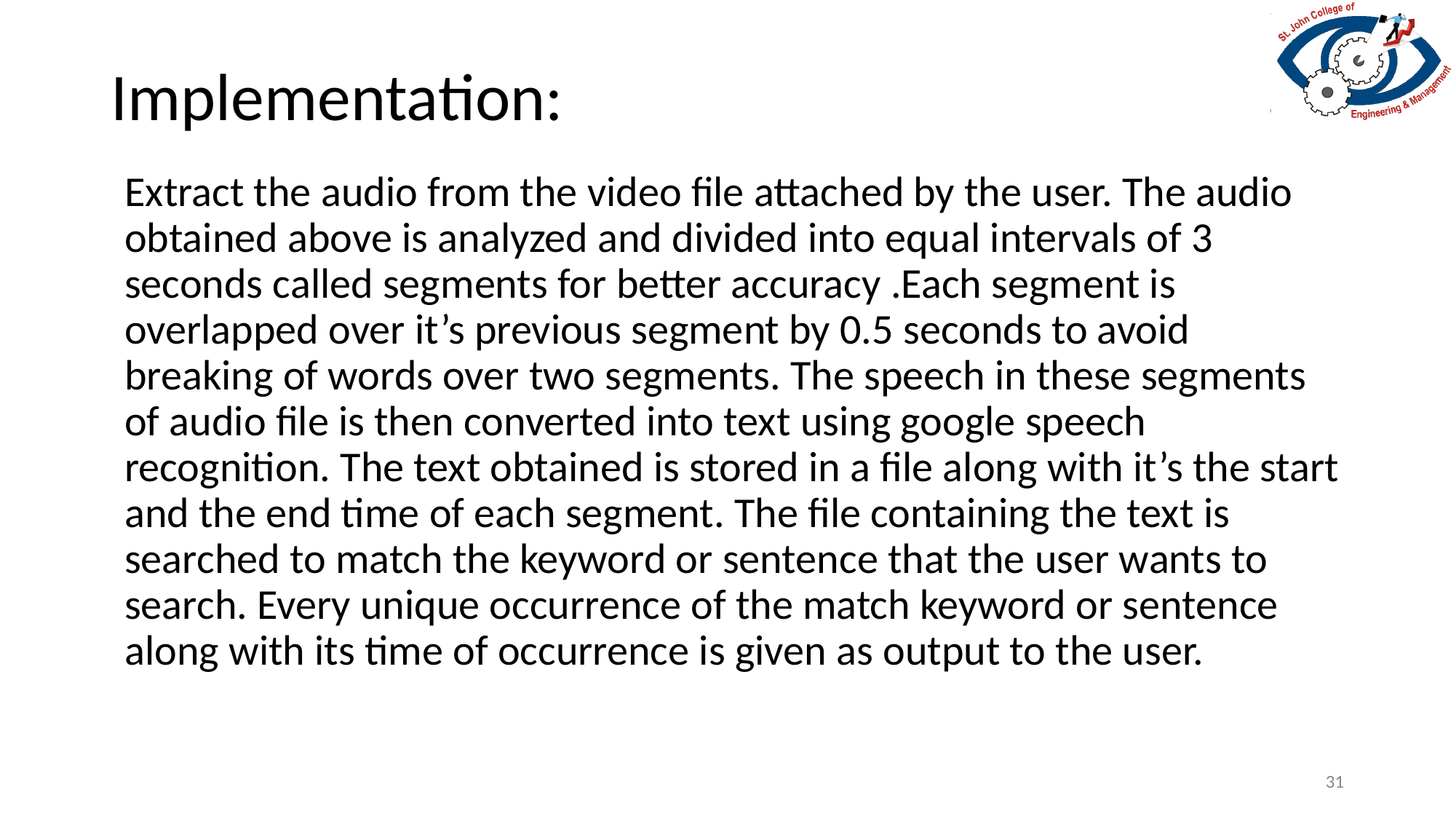

# Implementation:
Extract the audio from the video file attached by the user. The audio obtained above is analyzed and divided into equal intervals of 3 seconds called segments for better accuracy .Each segment is overlapped over it’s previous segment by 0.5 seconds to avoid breaking of words over two segments. The speech in these segments of audio file is then converted into text using google speech recognition. The text obtained is stored in a file along with it’s the start and the end time of each segment. The file containing the text is searched to match the keyword or sentence that the user wants to search. Every unique occurrence of the match keyword or sentence along with its time of occurrence is given as output to the user.

31